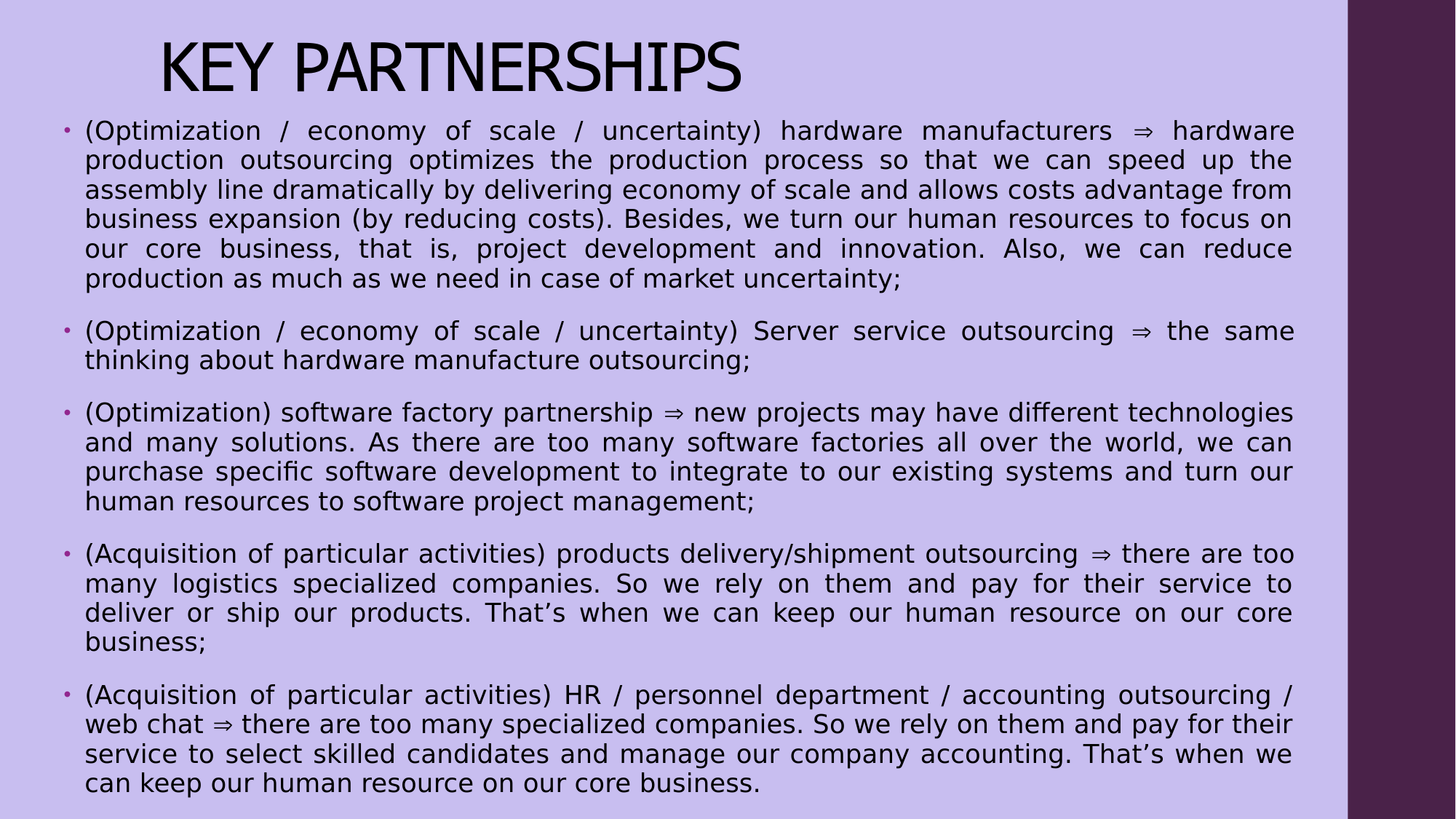

# KEY PARTNERSHIPS
(Optimization / economy of scale / uncertainty) hardware manufacturers ⇒ hardware production outsourcing optimizes the production process so that we can speed up the assembly line dramatically by delivering economy of scale and allows costs advantage from business expansion (by reducing costs). Besides, we turn our human resources to focus on our core business, that is, project development and innovation. Also, we can reduce production as much as we need in case of market uncertainty;
(Optimization / economy of scale / uncertainty) Server service outsourcing ⇒ the same thinking about hardware manufacture outsourcing;
(Optimization) software factory partnership ⇒ new projects may have different technologies and many solutions. As there are too many software factories all over the world, we can purchase specific software development to integrate to our existing systems and turn our human resources to software project management;
(Acquisition of particular activities) products delivery/shipment outsourcing ⇒ there are too many logistics specialized companies. So we rely on them and pay for their service to deliver or ship our products. That’s when we can keep our human resource on our core business;
(Acquisition of particular activities) HR / personnel department / accounting outsourcing / web chat ⇒ there are too many specialized companies. So we rely on them and pay for their service to select skilled candidates and manage our company accounting. That’s when we can keep our human resource on our core business.